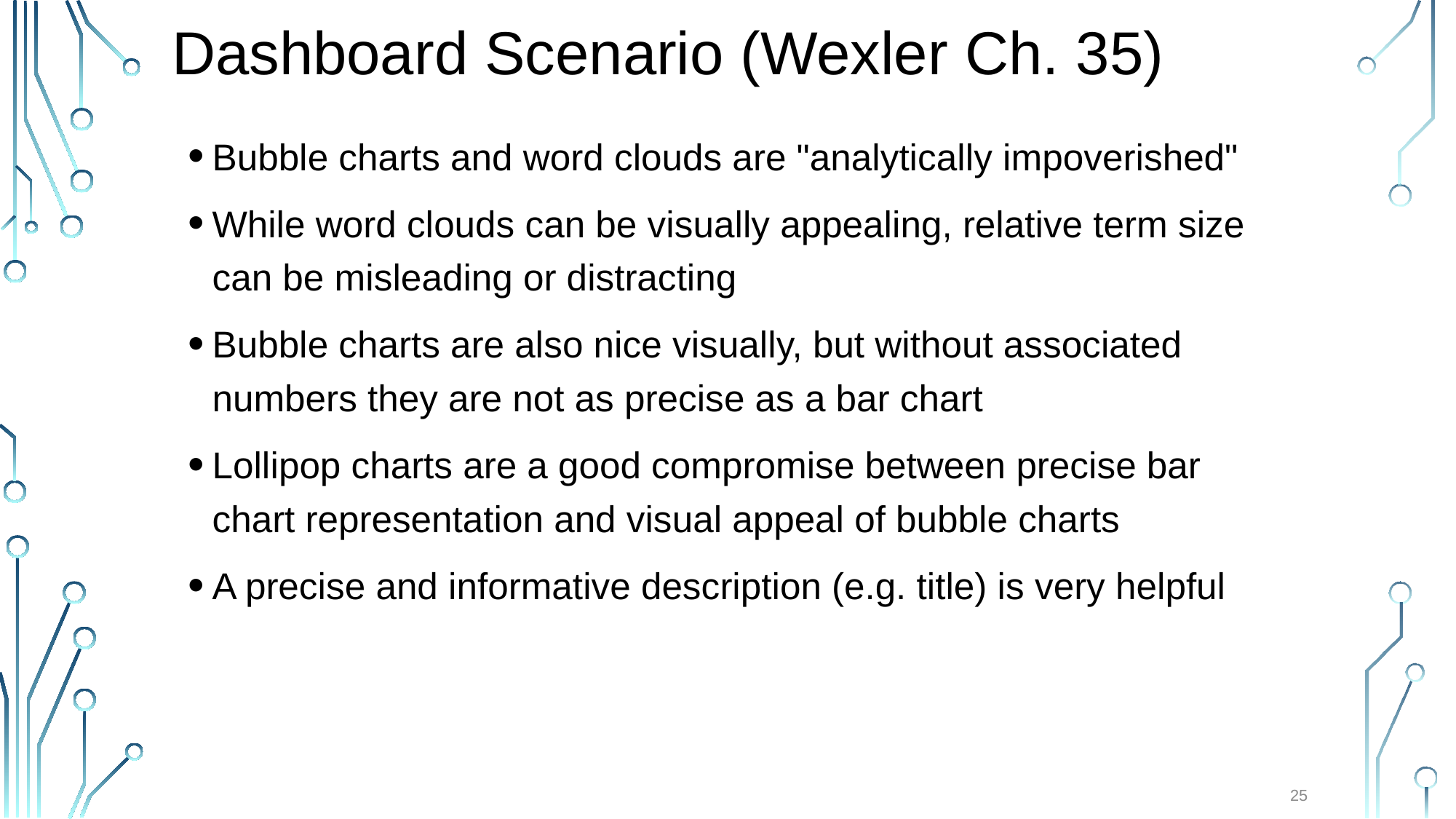

# Dashboard Scenario (Wexler Ch. 35)
Bubble charts and word clouds are "analytically impoverished"
While word clouds can be visually appealing, relative term size can be misleading or distracting
Bubble charts are also nice visually, but without associated numbers they are not as precise as a bar chart
Lollipop charts are a good compromise between precise bar chart representation and visual appeal of bubble charts
A precise and informative description (e.g. title) is very helpful
25